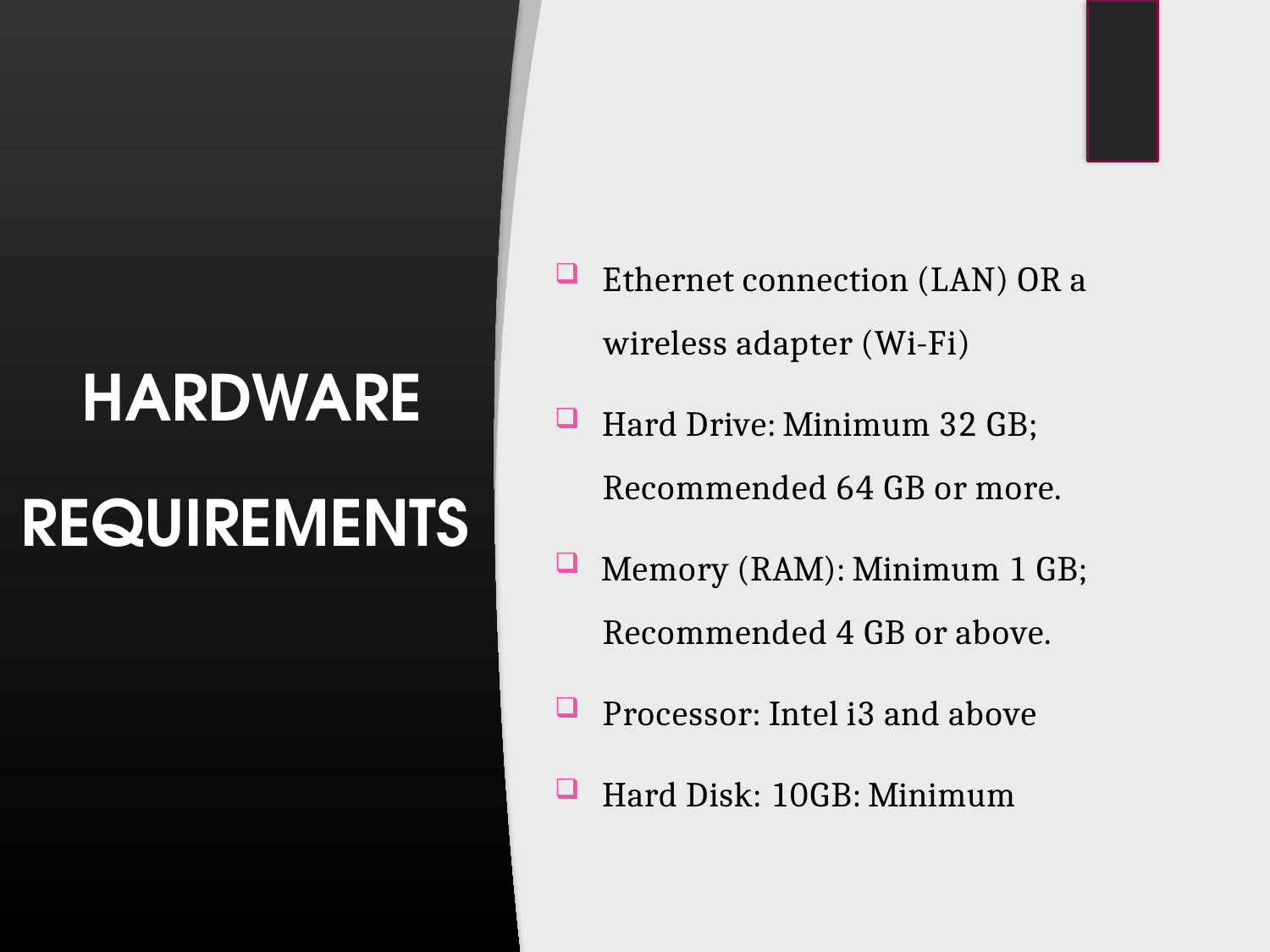

Ethernet connection (LAN) OR a wireless adapter (Wi-Fi)
Hard Drive: Minimum 32 GB; Recommended 64 GB or more.
Memory (RAM): Minimum 1 GB; Recommended 4 GB or above.
Processor: Intel i3 and above
Hard Disk: 10GB: Minimum

HARDWARE
REQUIREMENTS